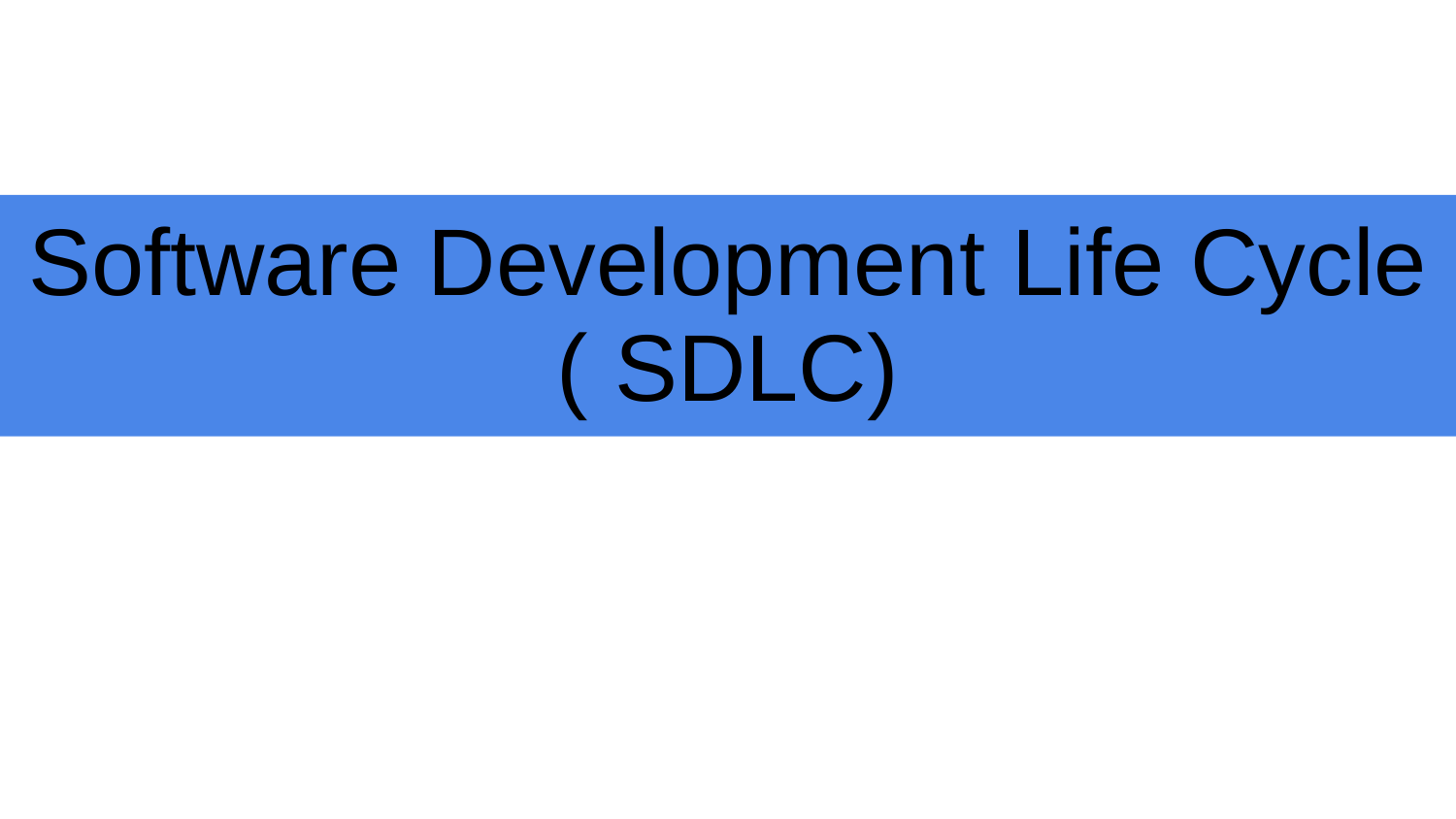

# Software Development Life Cycle ( SDLC)